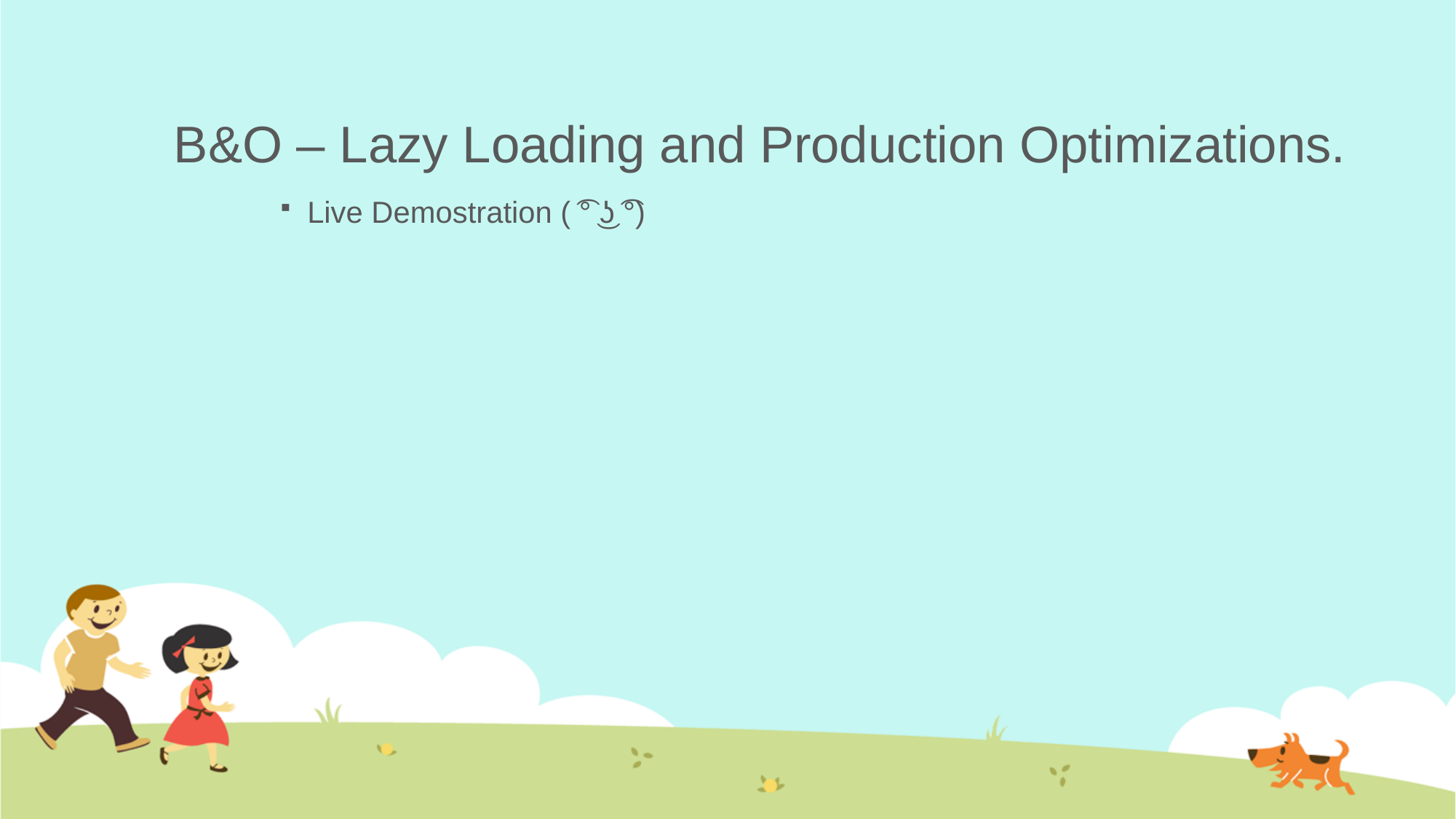

# B&O – Lazy Loading and Production Optimizations.
Live Demostration ( ͡° ͜ʖ ͡°)